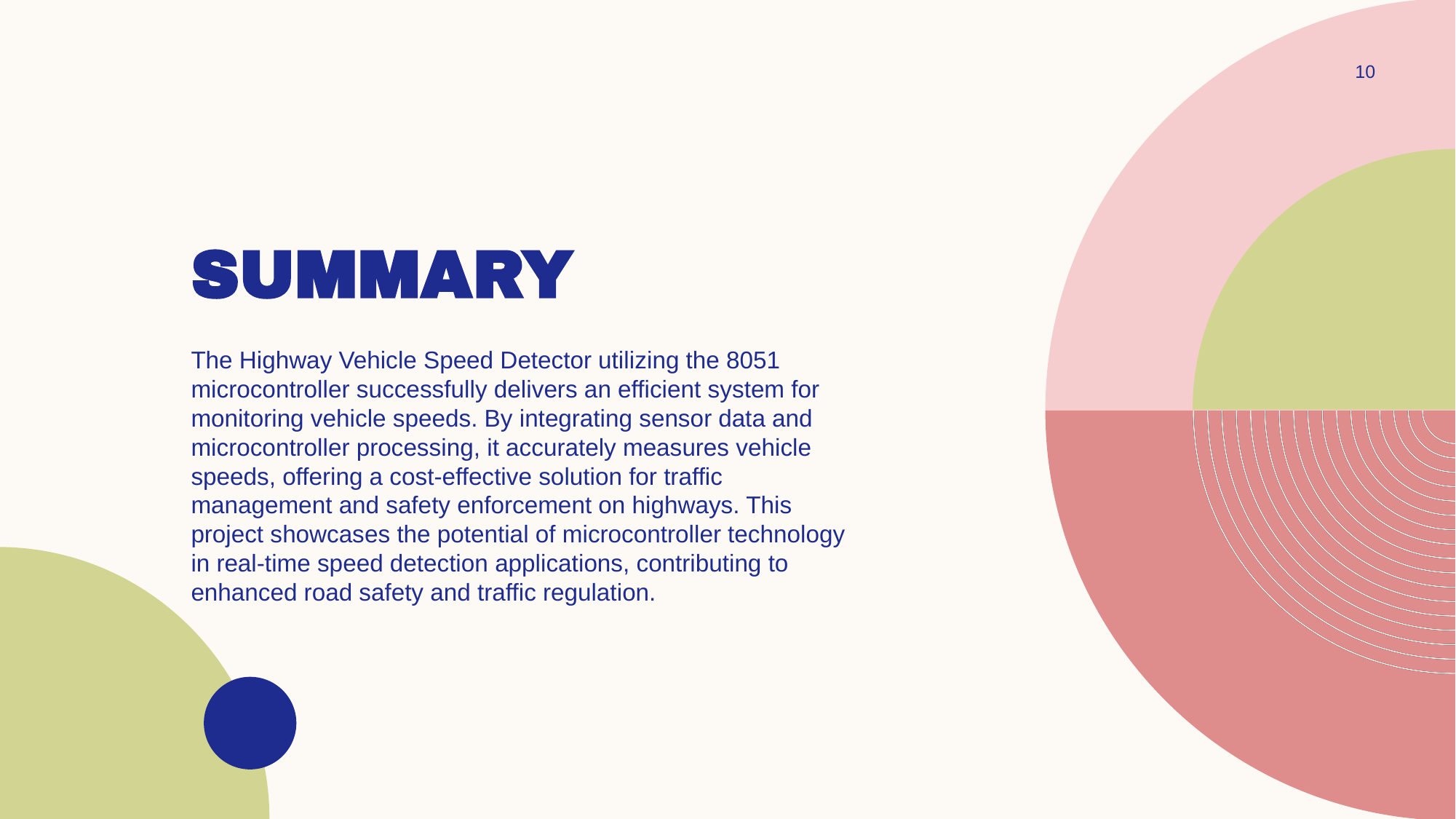

10
# SUMMARY
The Highway Vehicle Speed Detector utilizing the 8051 microcontroller successfully delivers an efficient system for monitoring vehicle speeds. By integrating sensor data and microcontroller processing, it accurately measures vehicle speeds, offering a cost-effective solution for traffic management and safety enforcement on highways. This project showcases the potential of microcontroller technology in real-time speed detection applications, contributing to enhanced road safety and traffic regulation.